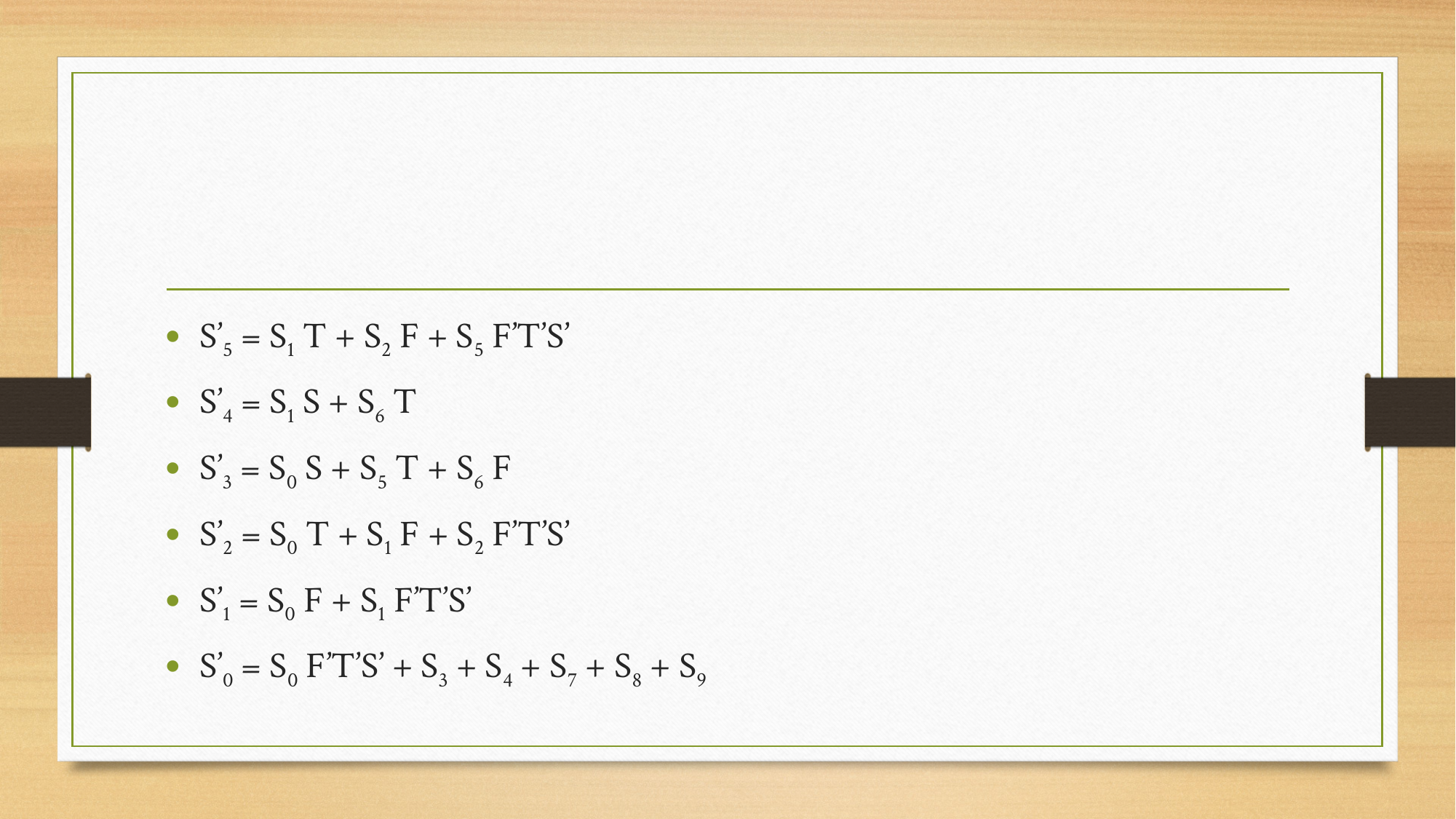

#
S’5 = S1 T + S2 F + S5 F’T’S’
S’4 = S1 S + S6 T
S’3 = S0 S + S5 T + S6 F
S’2 = S0 T + S1 F + S2 F’T’S’
S’1 = S0 F + S1 F’T’S’
S’0 = S0 F’T’S’ + S3 + S4 + S7 + S8 + S9